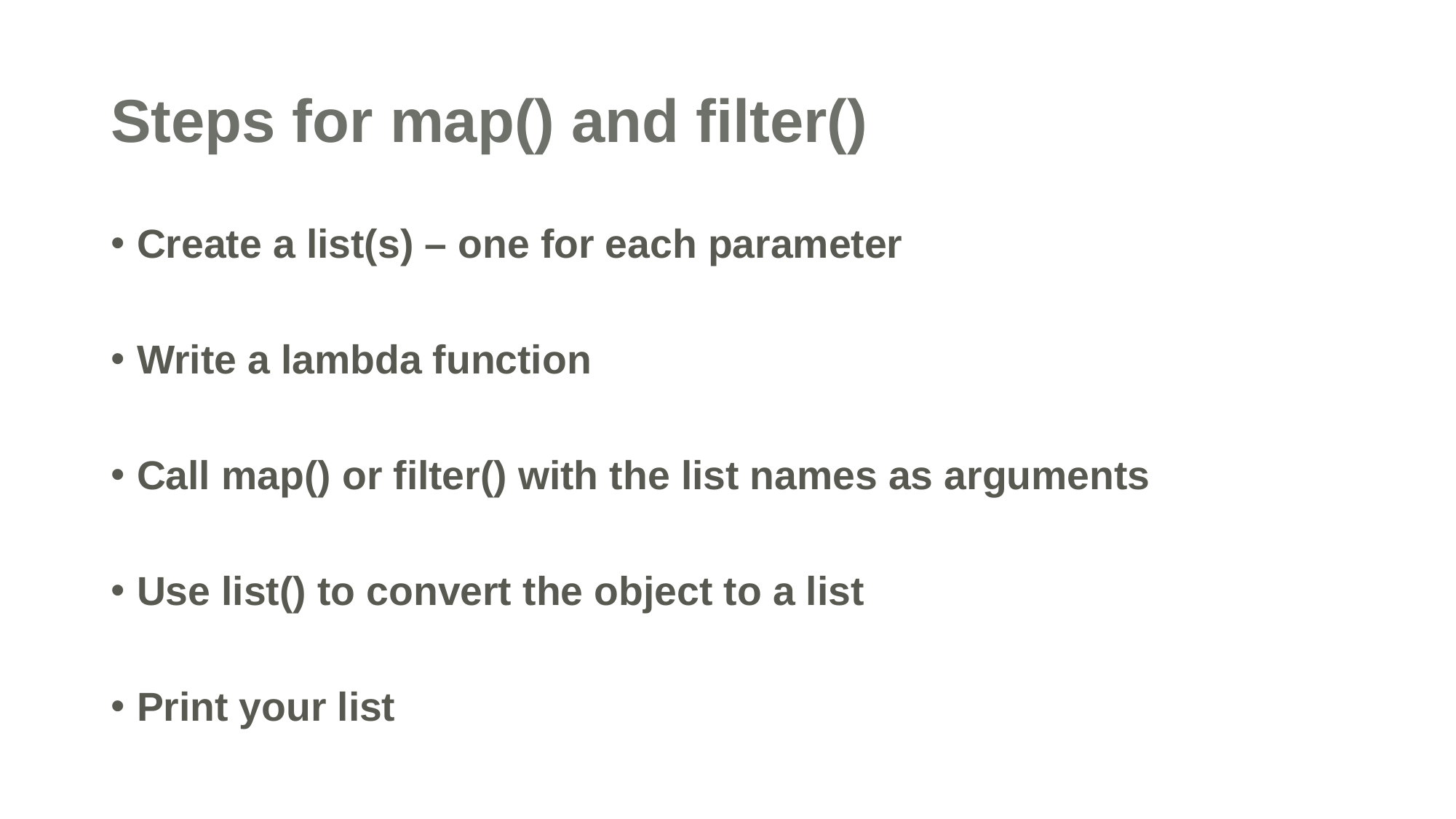

# Steps for map() and filter()
Create a list(s) – one for each parameter

Write a lambda function

Call map() or filter() with the list names as arguments

Use list() to convert the object to a list

Print your list